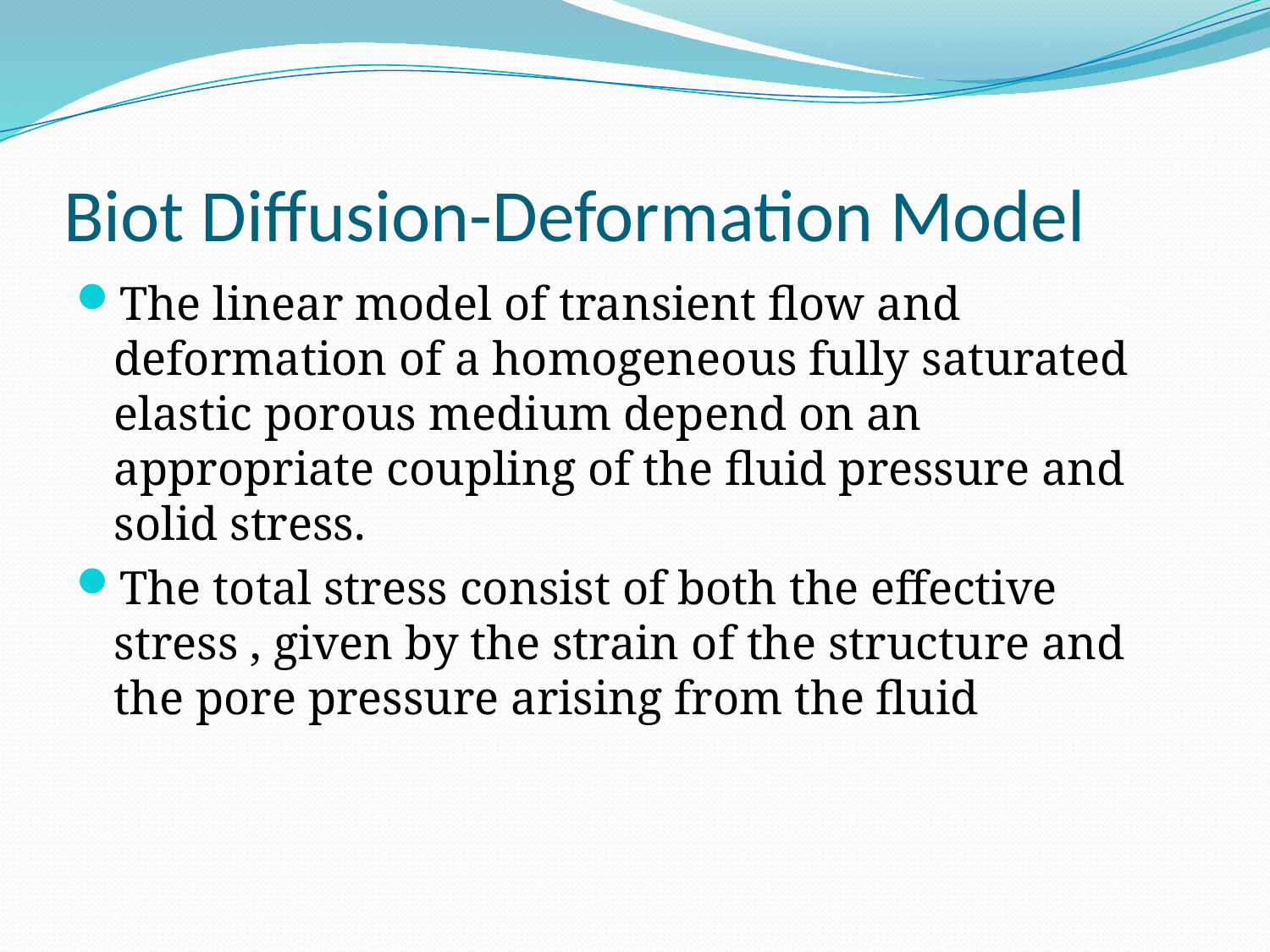

# Biot Diffusion-Deformation Model
The linear model of transient flow and deformation of a homogeneous fully saturated elastic porous medium depend on an appropriate coupling of the fluid pressure and solid stress.
The total stress consist of both the effective stress , given by the strain of the structure and the pore pressure arising from the fluid